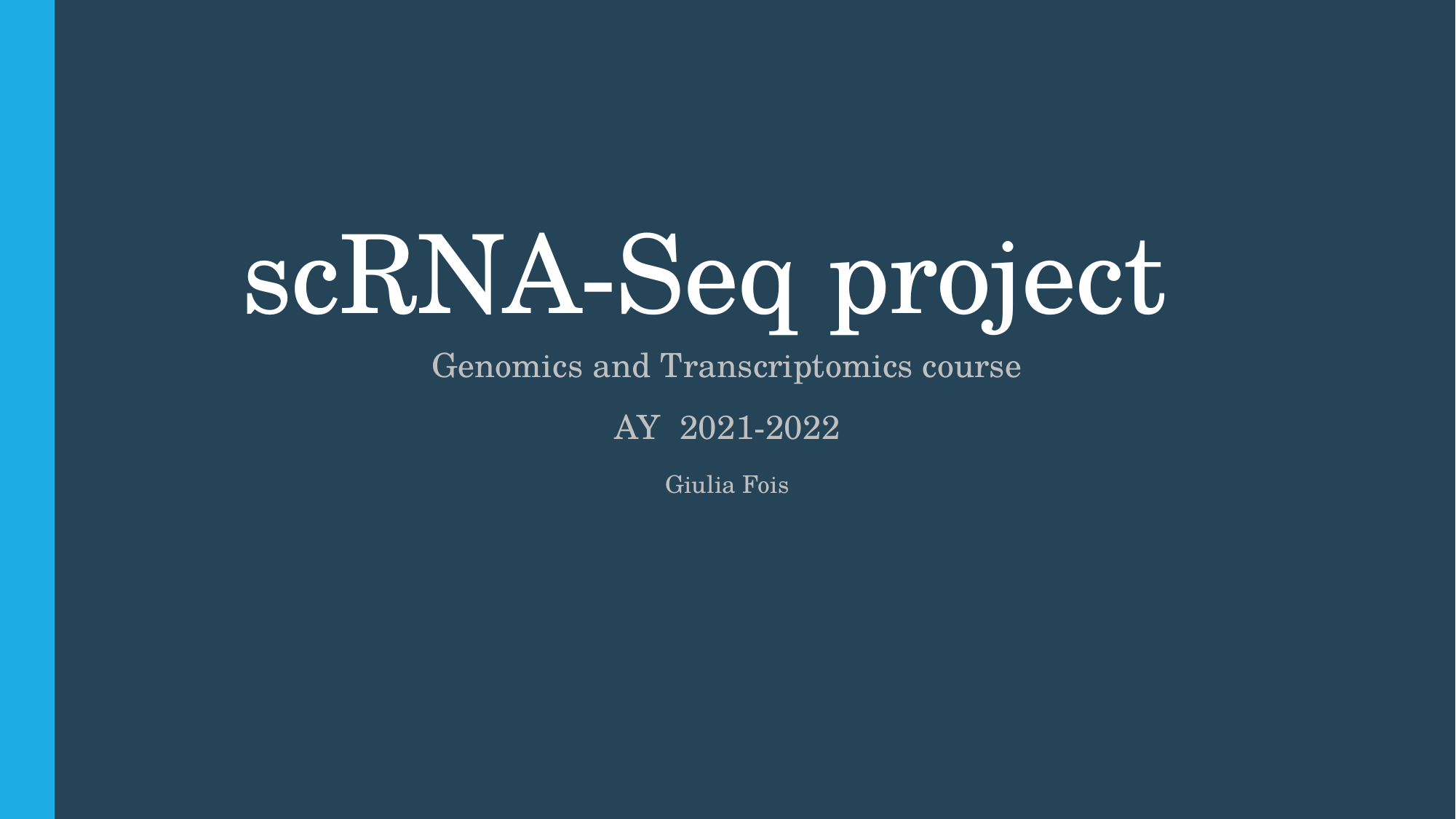

# scRNA-Seq project
Genomics and Transcriptomics course
AY  2021-2022
Giulia Fois